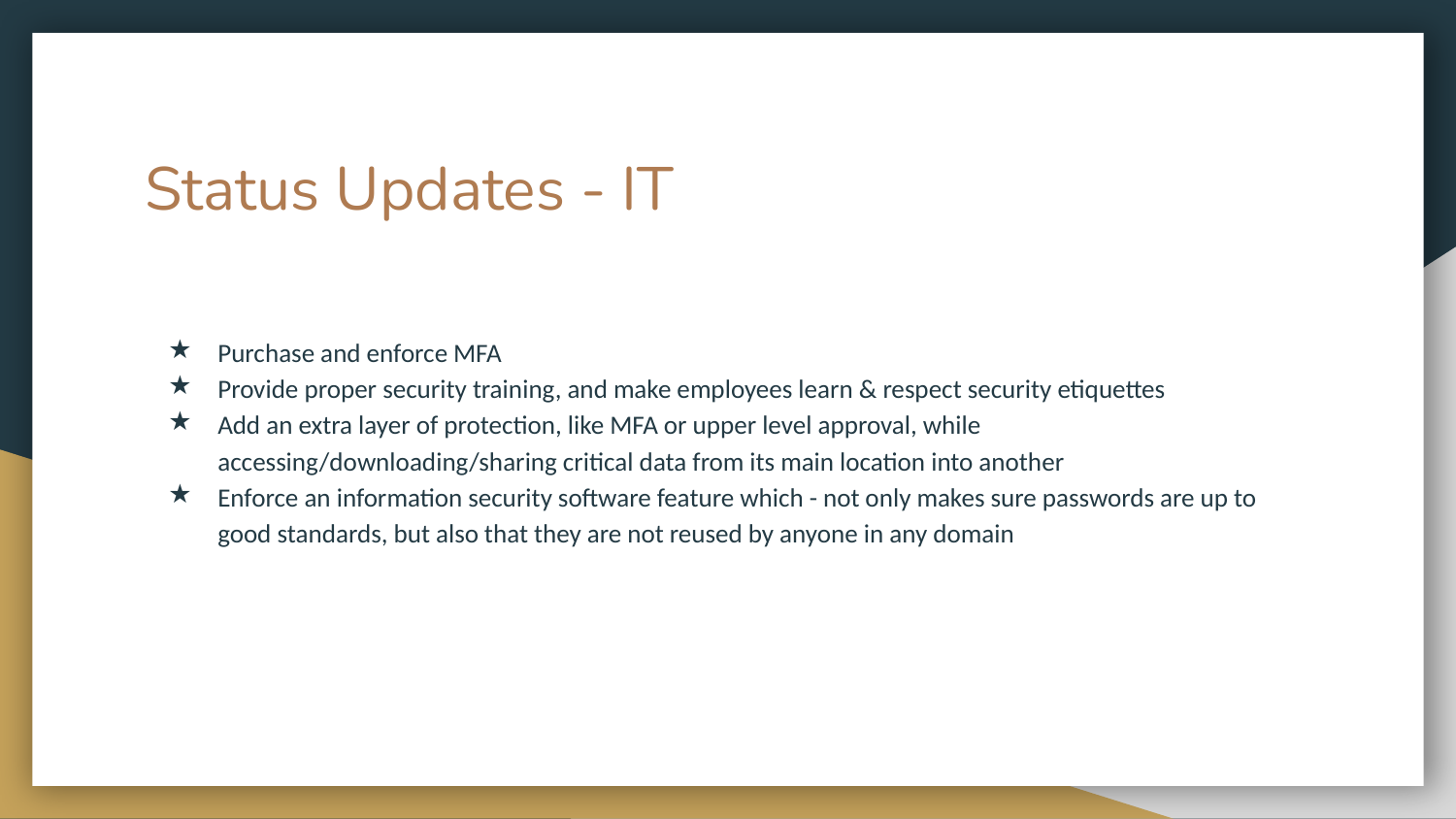

# Status Updates - IT
Purchase and enforce MFA
Provide proper security training, and make employees learn & respect security etiquettes
Add an extra layer of protection, like MFA or upper level approval, while accessing/downloading/sharing critical data from its main location into another
Enforce an information security software feature which - not only makes sure passwords are up to good standards, but also that they are not reused by anyone in any domain